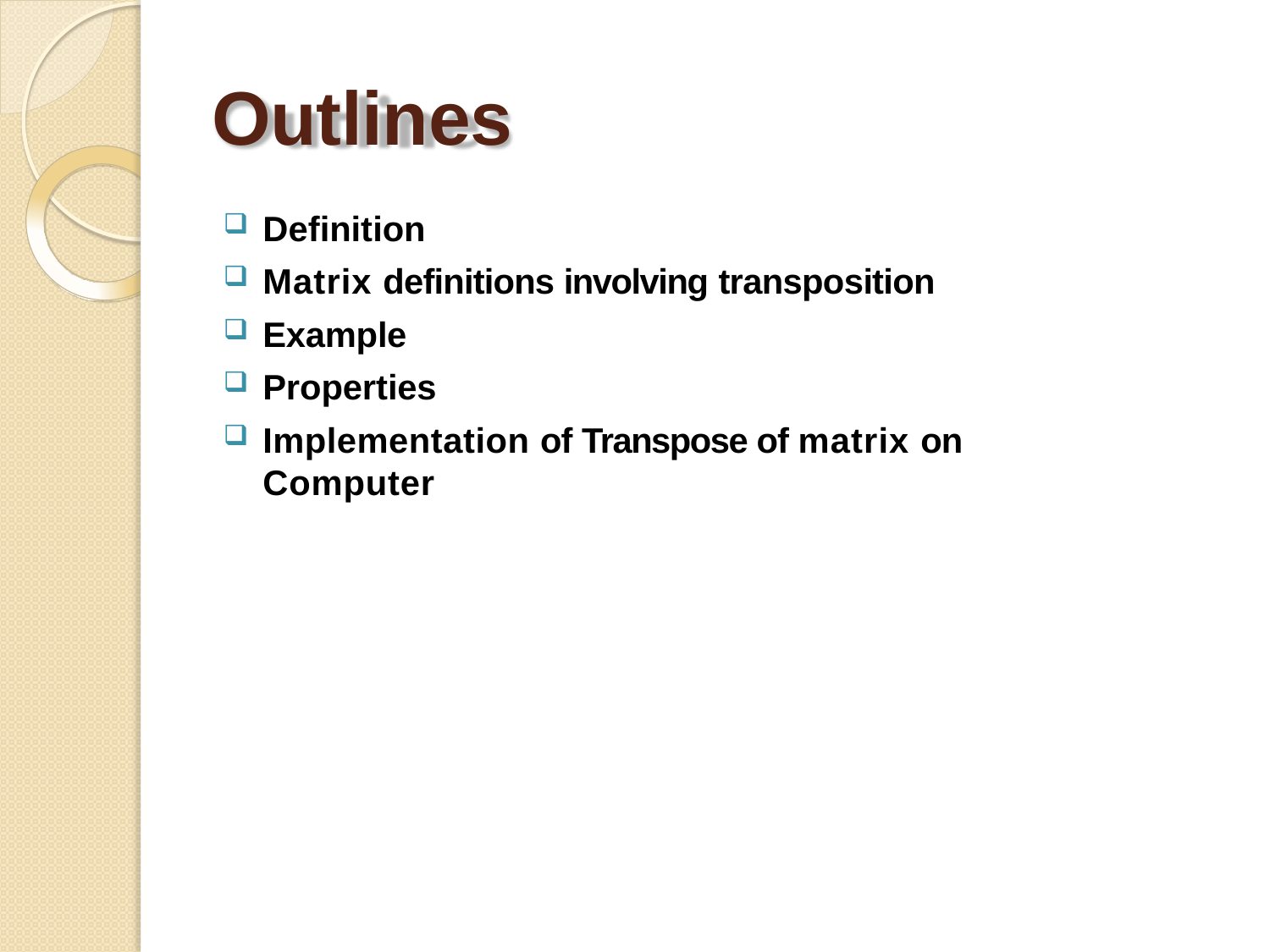

# Outlines
Definition
Matrix definitions involving transposition
Example
Properties
Implementation of Transpose of matrix on Computer